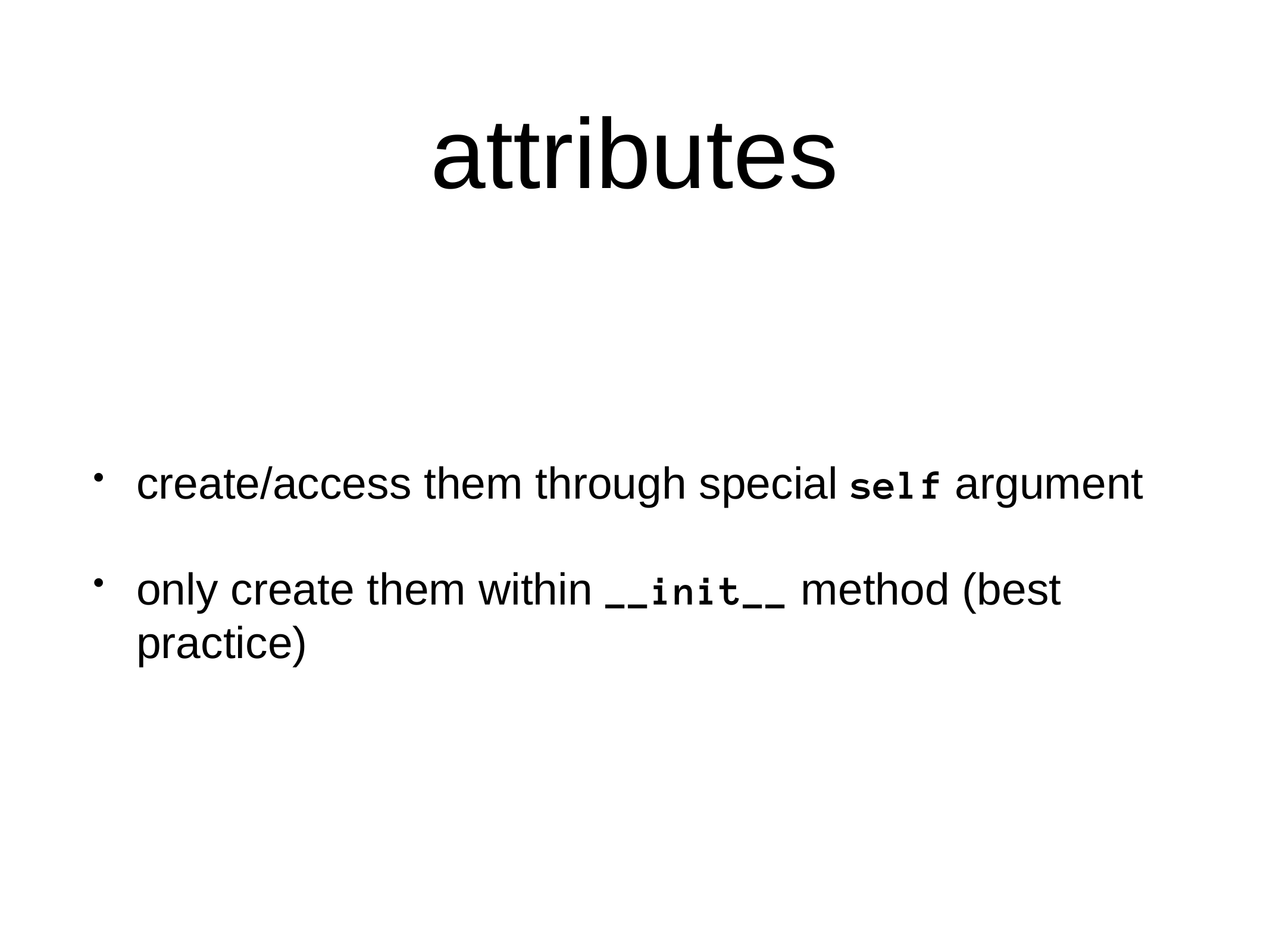

# attributes
create/access them through special self argument
only create them within __init__ method (best practice)